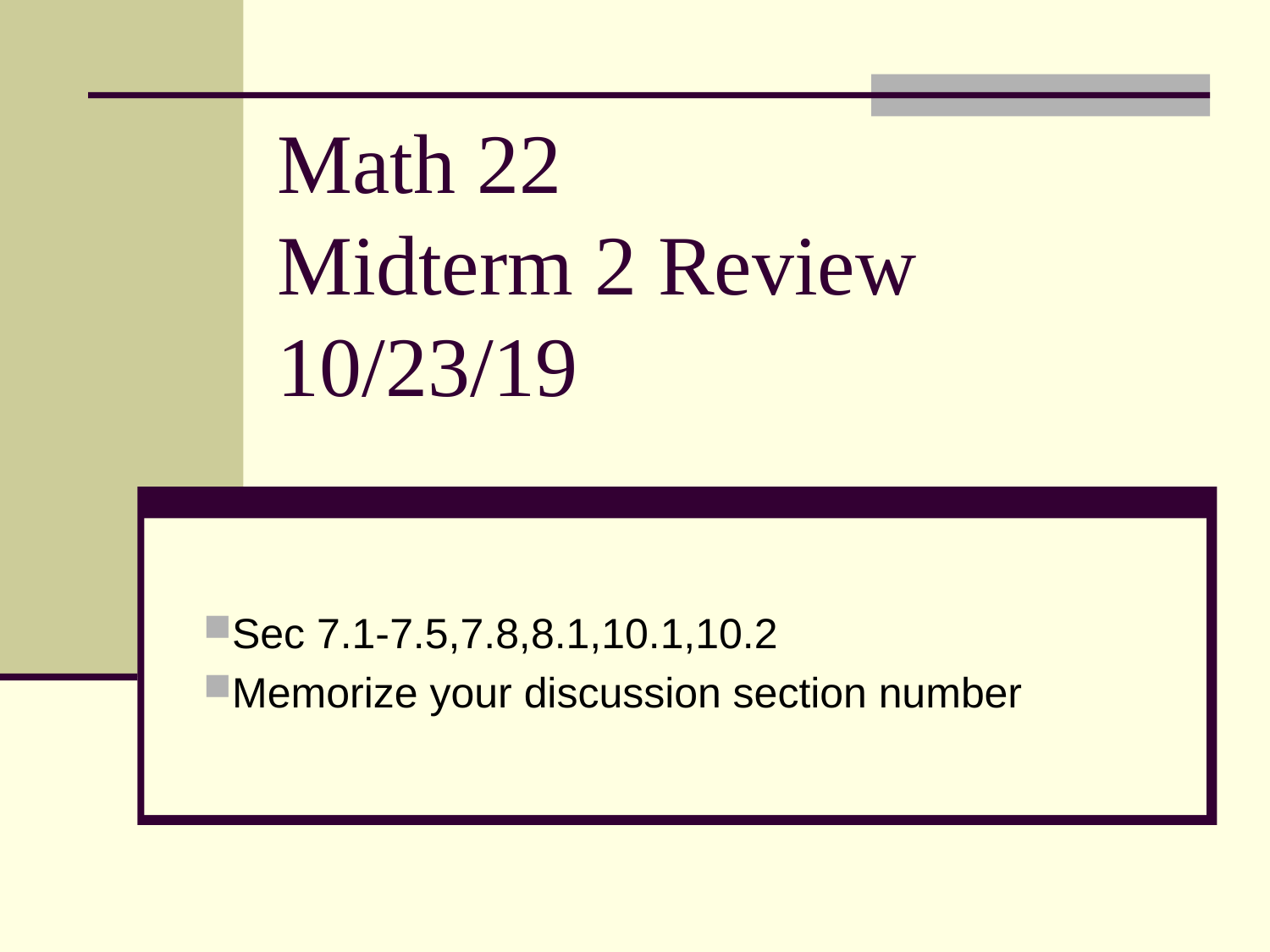

# Math 22 Midterm 2 Review 10/23/19
Sec 7.1-7.5,7.8,8.1,10.1,10.2
Memorize your discussion section number